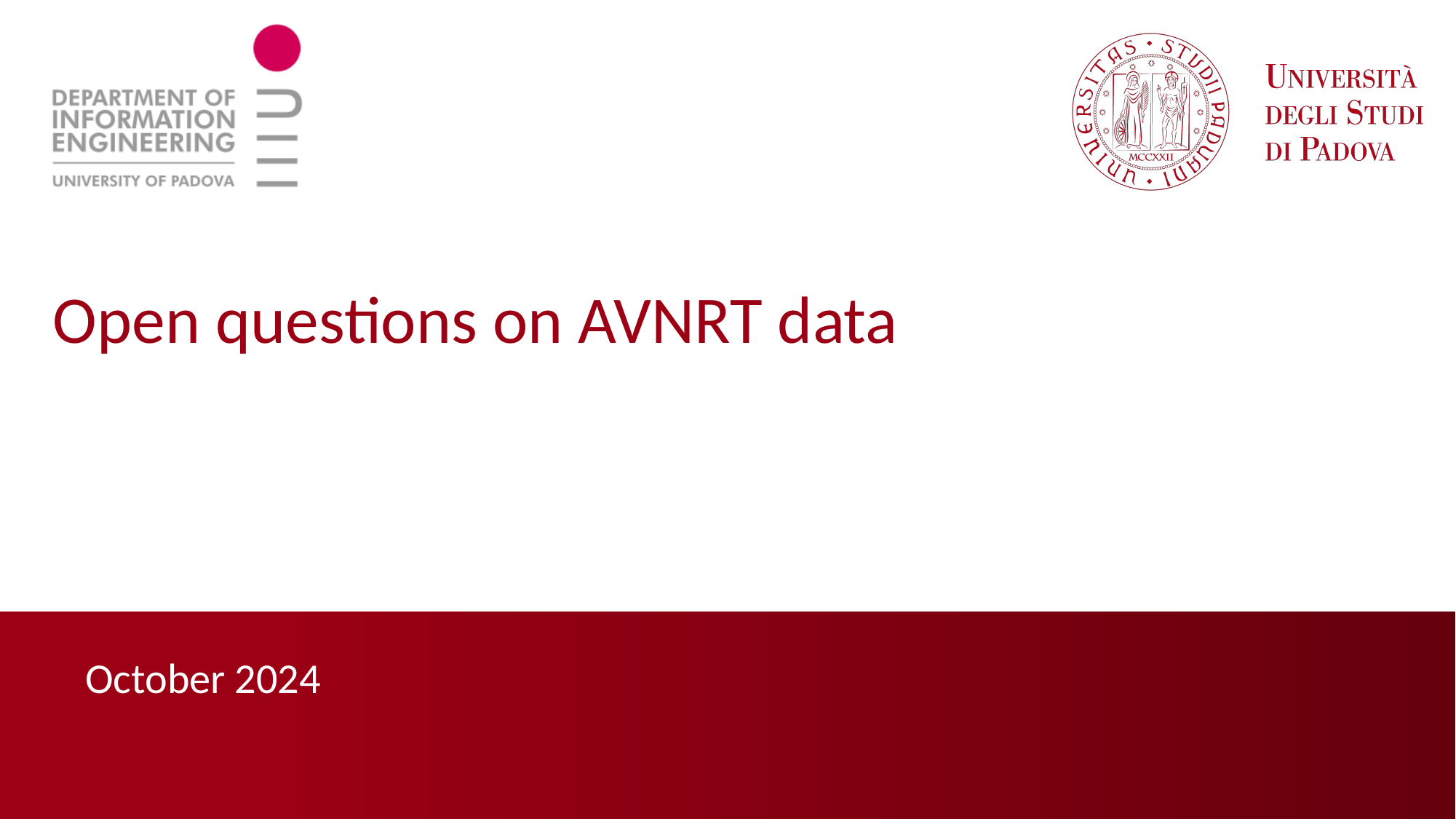

Open questions on AVNRT data

October 2024